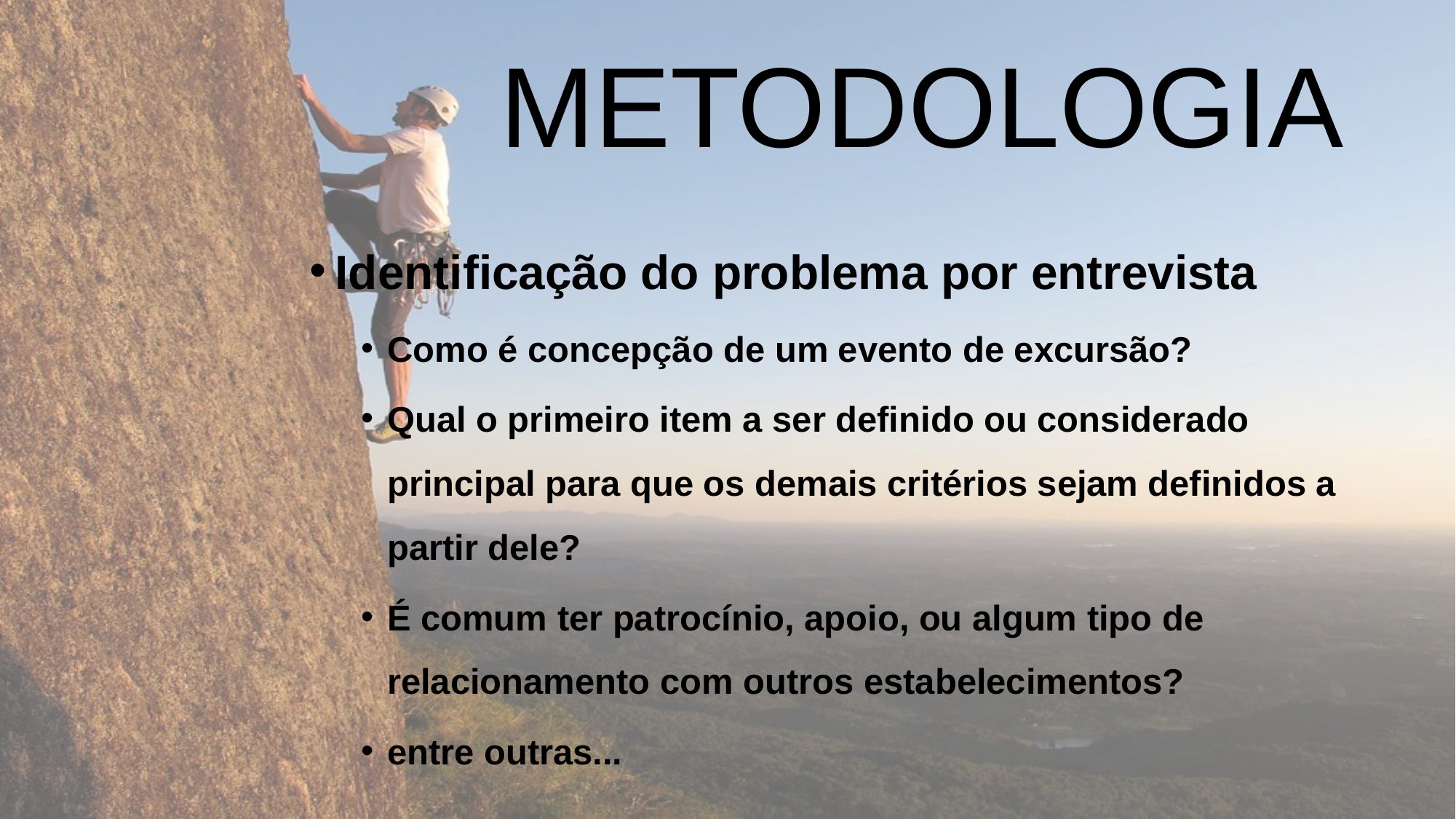

# METODOLOGIA
Identificação do problema por entrevista
Como é concepção de um evento de excursão?
Qual o primeiro item a ser definido ou considerado principal para que os demais critérios sejam definidos a partir dele?
É comum ter patrocínio, apoio, ou algum tipo de relacionamento com outros estabelecimentos?
entre outras...